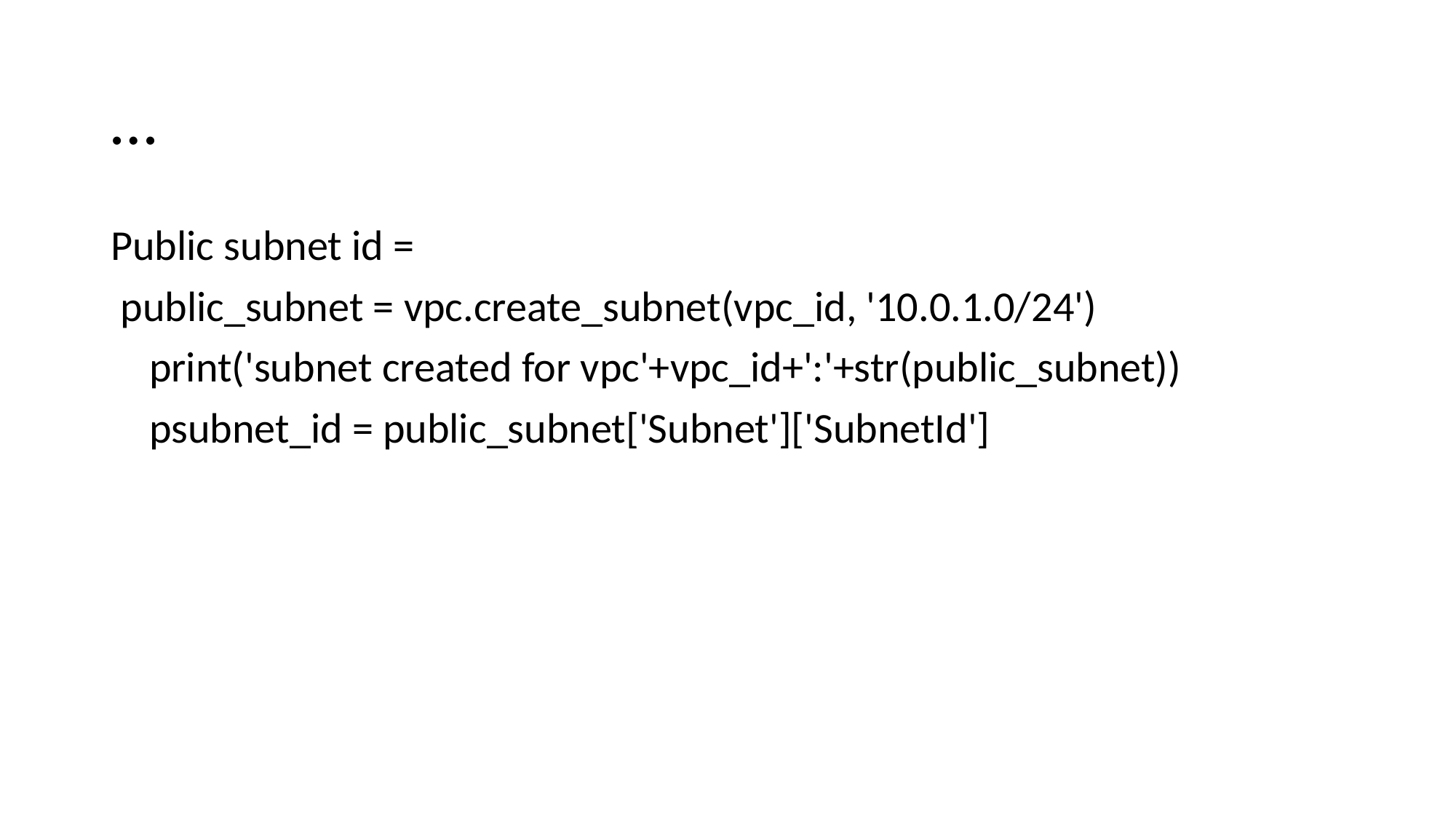

# …
Public subnet id =
 public_subnet = vpc.create_subnet(vpc_id, '10.0.1.0/24')
    print('subnet created for vpc'+vpc_id+':'+str(public_subnet))
    psubnet_id = public_subnet['Subnet']['SubnetId']